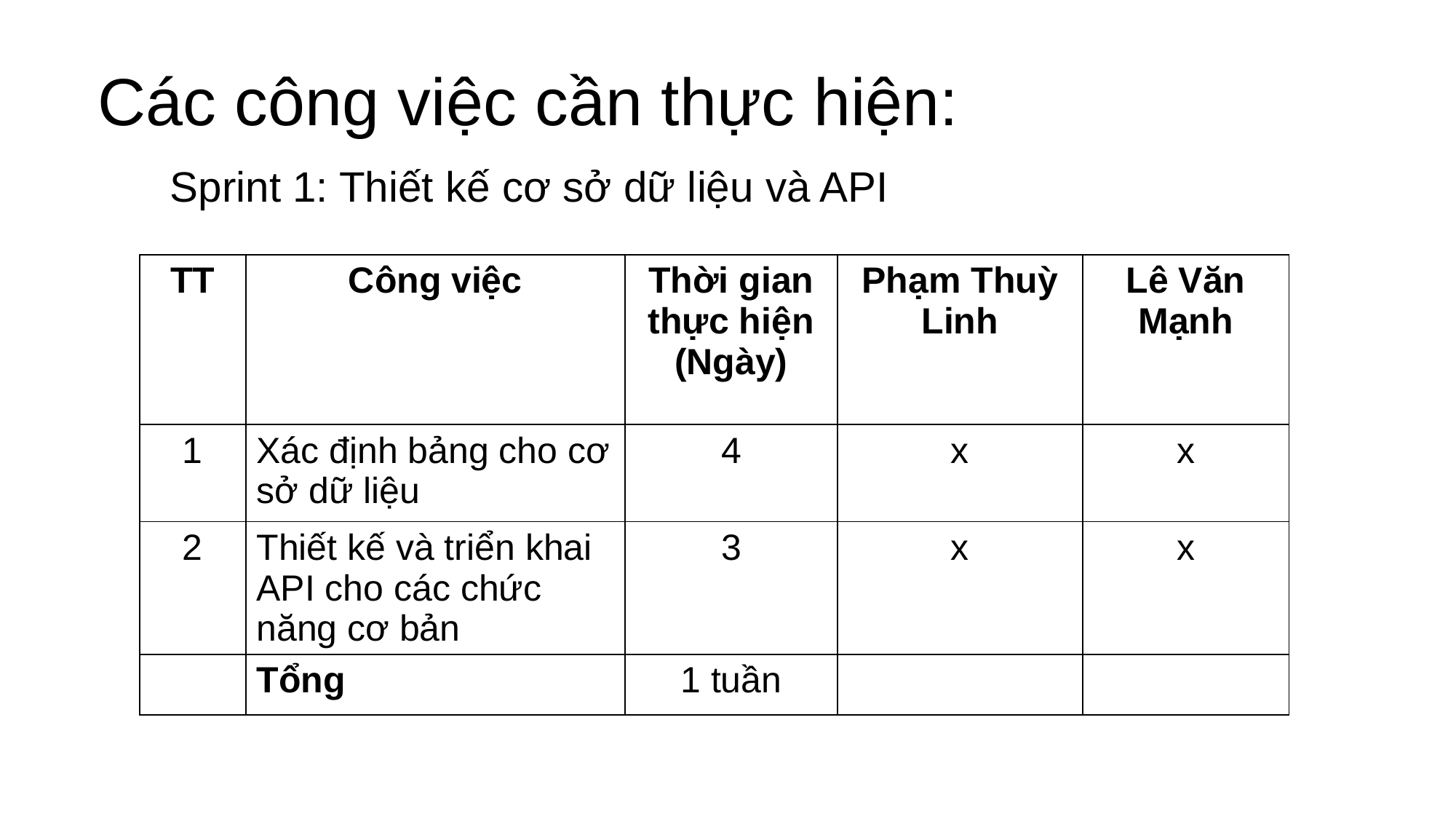

# Các công việc cần thực hiện:
Sprint 1: Thiết kế cơ sở dữ liệu và API
| TT | Công việc | Thời gian thực hiện (Ngày) | Phạm Thuỳ Linh | Lê Văn Mạnh |
| --- | --- | --- | --- | --- |
| 1 | Xác định bảng cho cơ sở dữ liệu | 4 | x | x |
| 2 | Thiết kế và triển khai API cho các chức năng cơ bản | 3 | x | x |
|  | Tổng | 1 tuần |  |  |